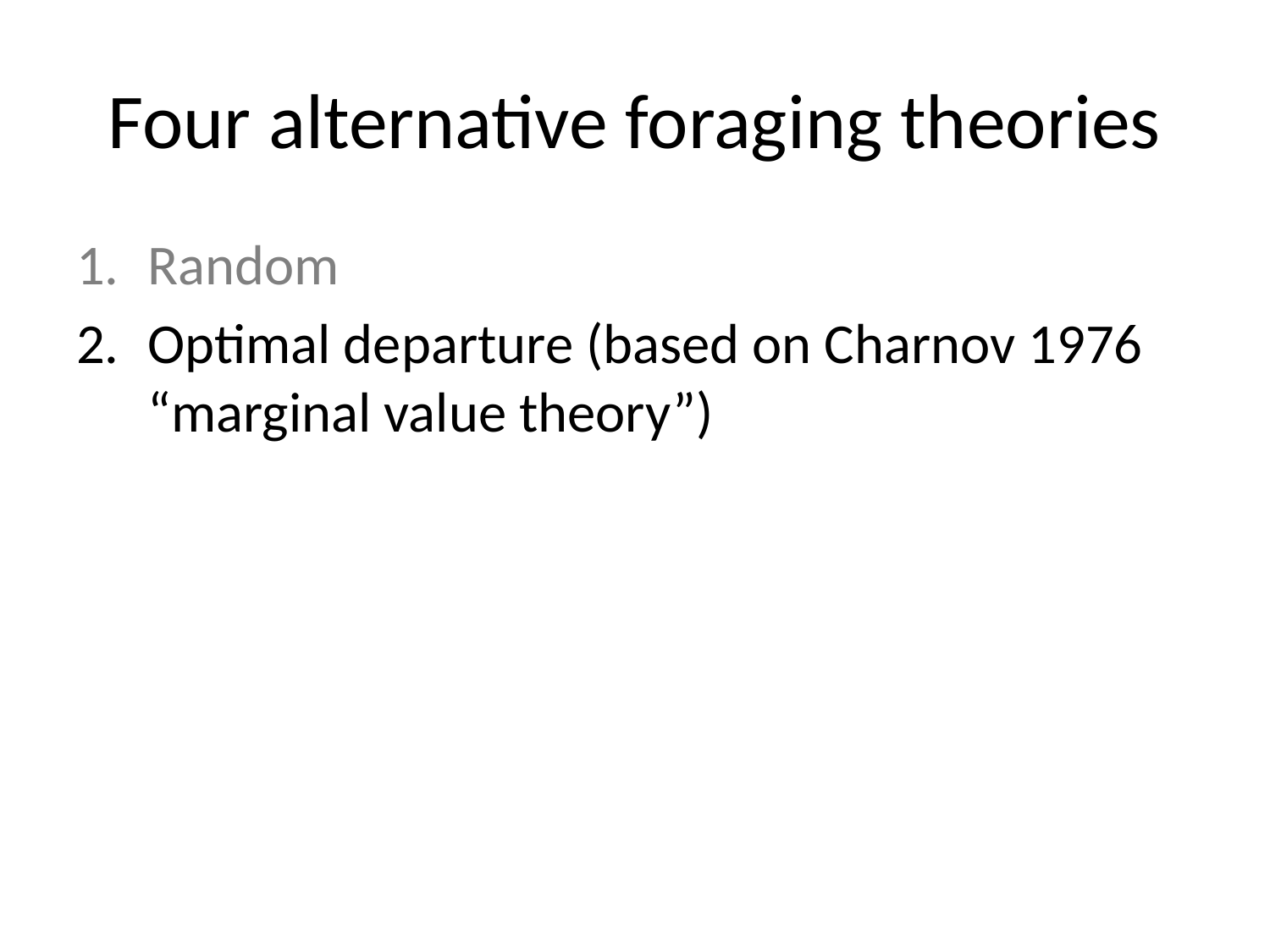

# Four alternative foraging theories
Random
Optimal departure (based on Charnov 1976 “marginal value theory”)